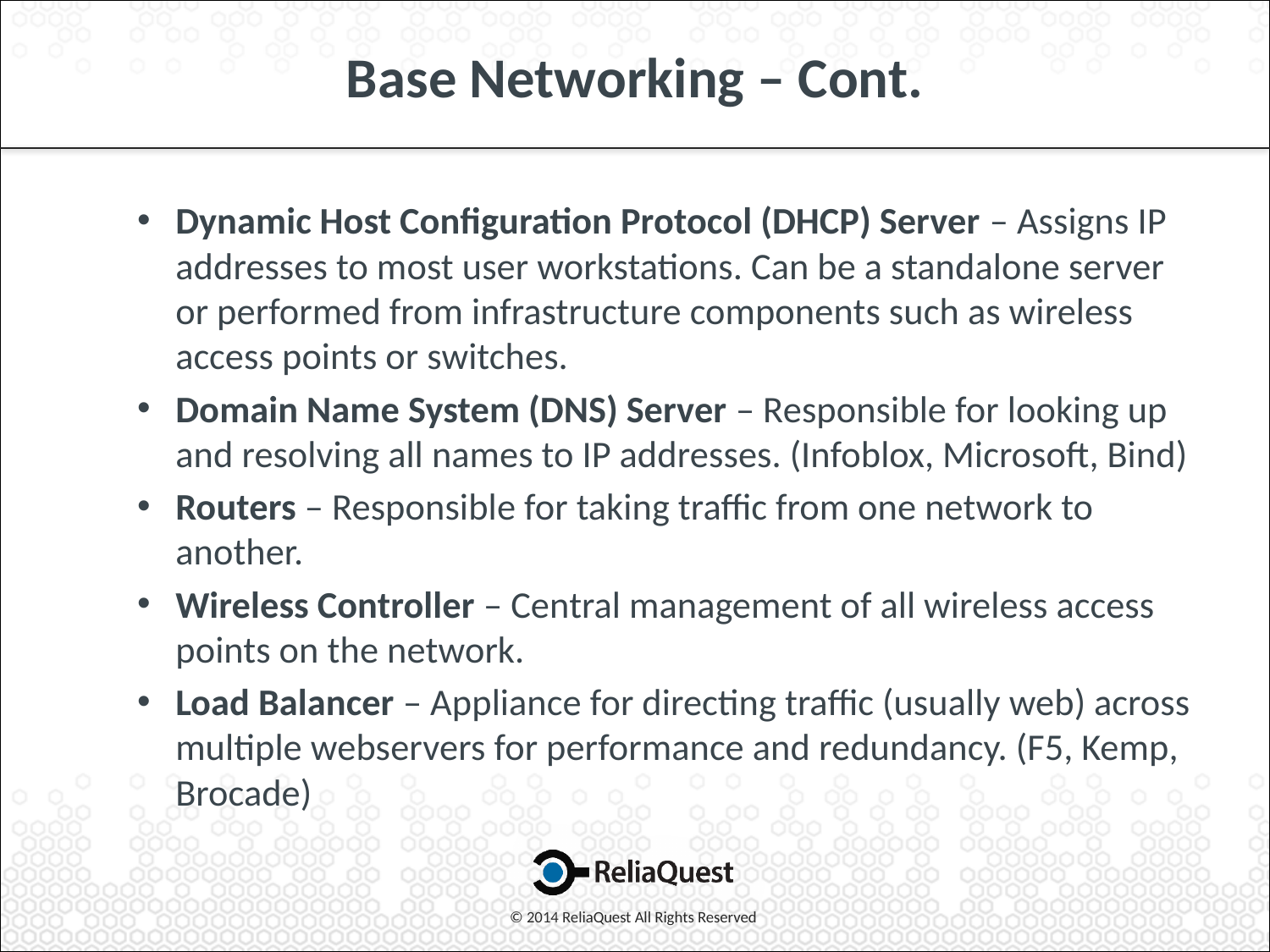

# Base Networking – Cont.
Dynamic Host Configuration Protocol (DHCP) Server – Assigns IP addresses to most user workstations. Can be a standalone server or performed from infrastructure components such as wireless access points or switches.
Domain Name System (DNS) Server – Responsible for looking up and resolving all names to IP addresses. (Infoblox, Microsoft, Bind)
Routers – Responsible for taking traffic from one network to another.
Wireless Controller – Central management of all wireless access points on the network.
Load Balancer – Appliance for directing traffic (usually web) across multiple webservers for performance and redundancy. (F5, Kemp, Brocade)